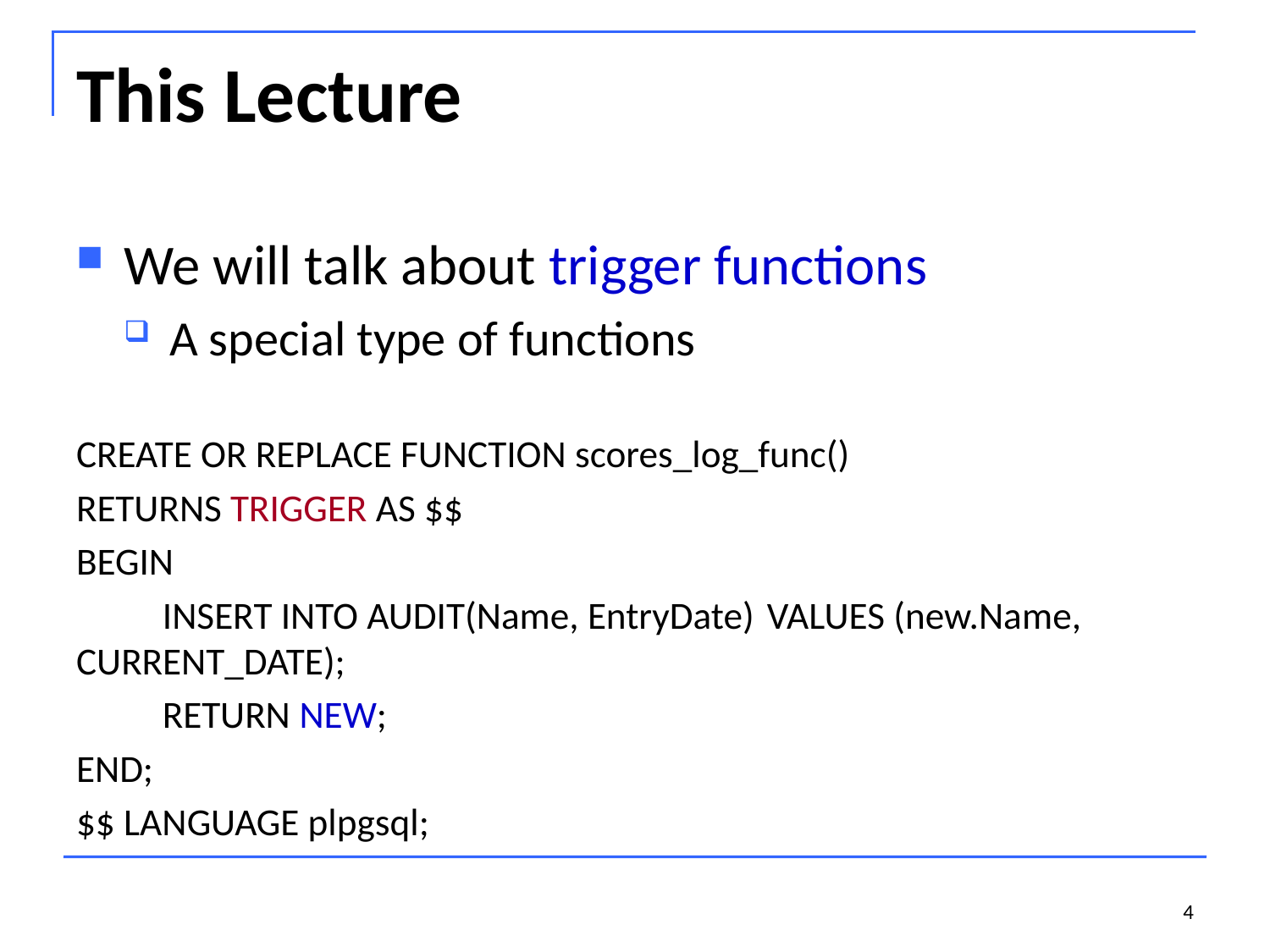

# This Lecture
We will talk about trigger functions
A special type of functions

CREATE OR REPLACE FUNCTION scores_log_func()
RETURNS TRIGGER AS $$
BEGIN
	INSERT INTO AUDIT(Name, EntryDate) 			VALUES (new.Name, CURRENT_DATE);
      	RETURN NEW;
END;
$$ LANGUAGE plpgsql;
4